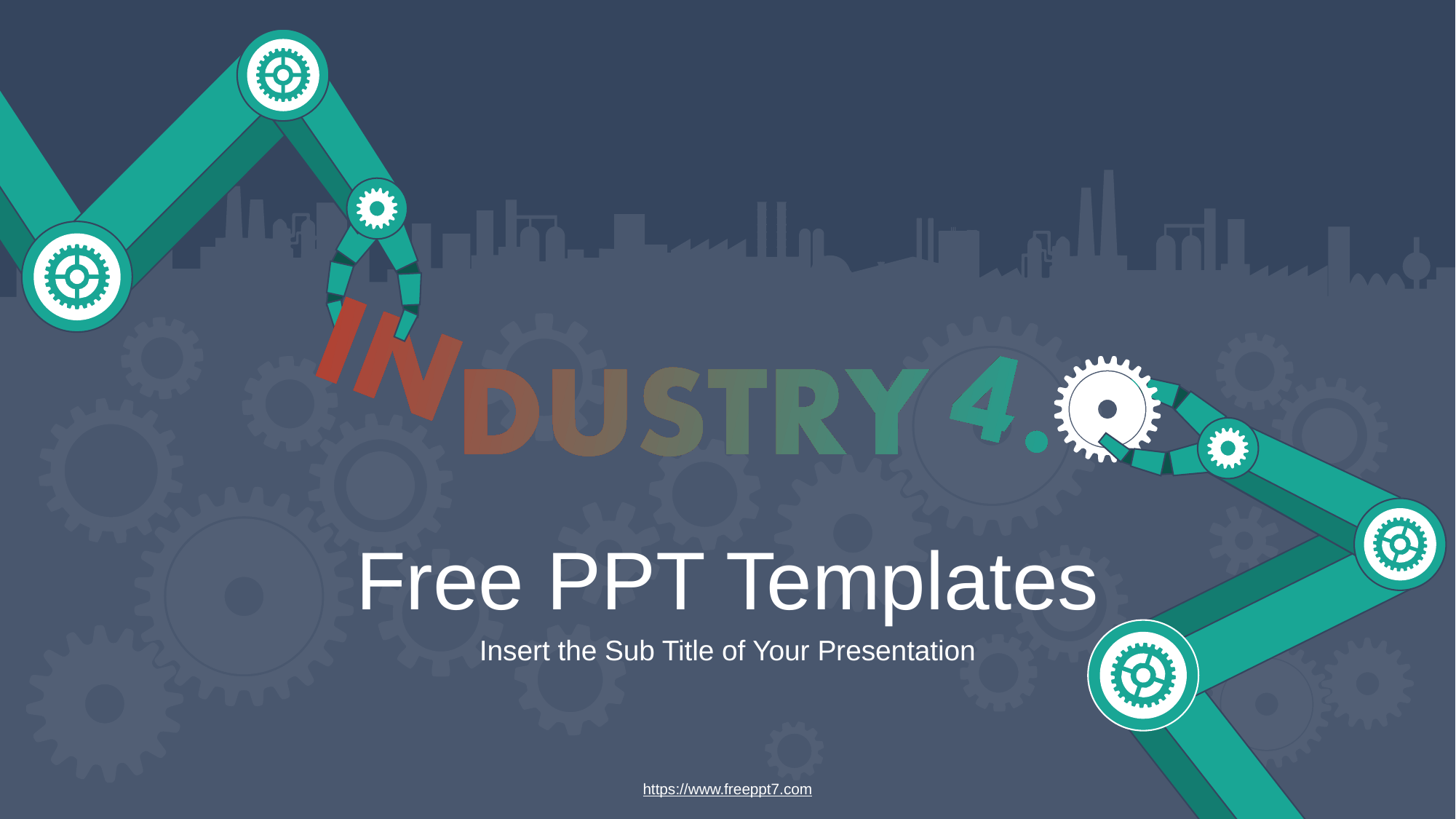

Free PPT Templates
Insert the Sub Title of Your Presentation
https://www.freeppt7.com